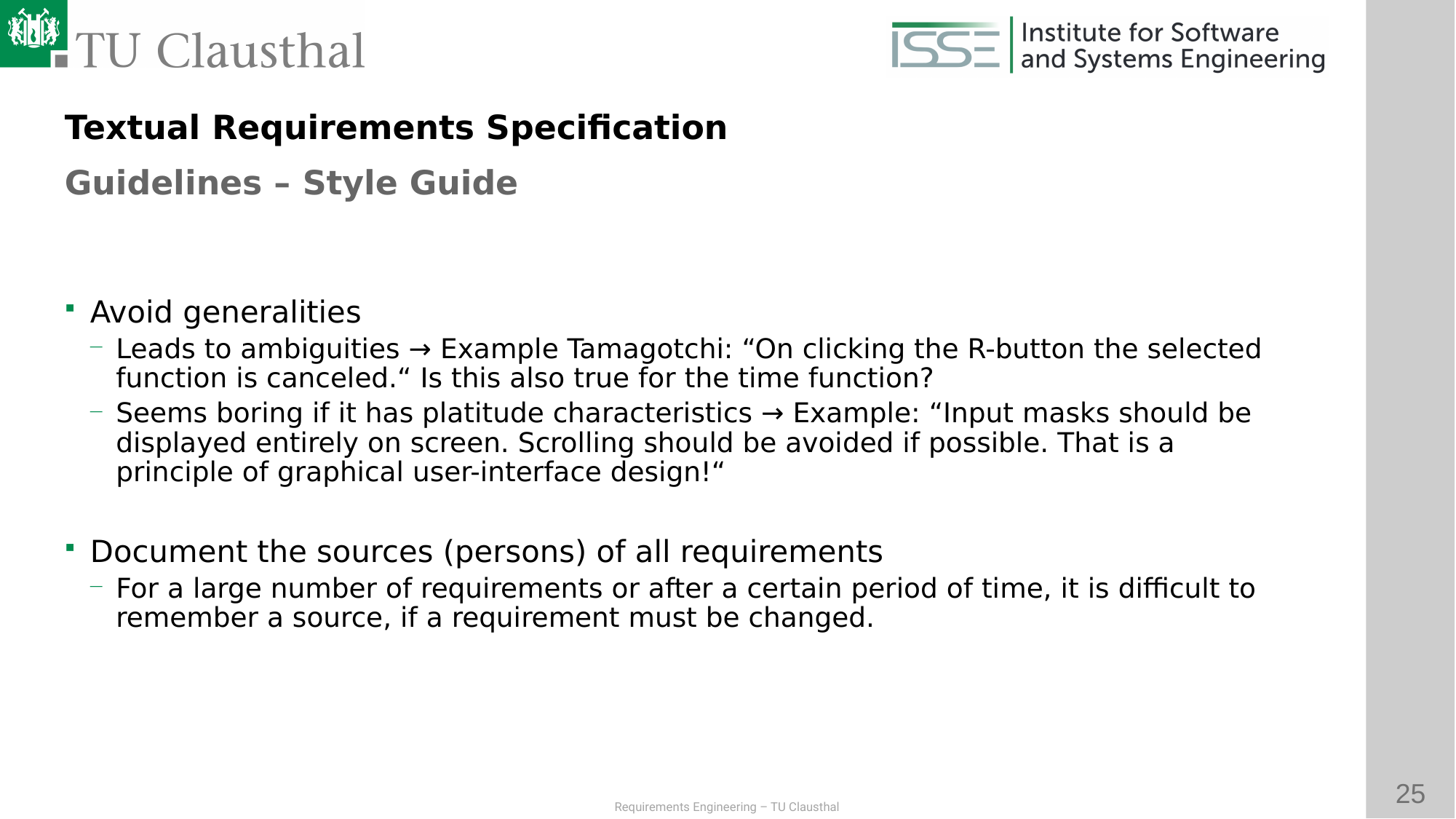

Textual Requirements Specification
Guidelines – Style Guide
Avoid generalities
Leads to ambiguities → Example Tamagotchi: “On clicking the R-button the selected function is canceled.“ Is this also true for the time function?
Seems boring if it has platitude characteristics → Example: “Input masks should be displayed entirely on screen. Scrolling should be avoided if possible. That is a principle of graphical user-interface design!“

Document the sources (persons) of all requirements
For a large number of requirements or after a certain period of time, it is difficult to remember a source, if a requirement must be changed.